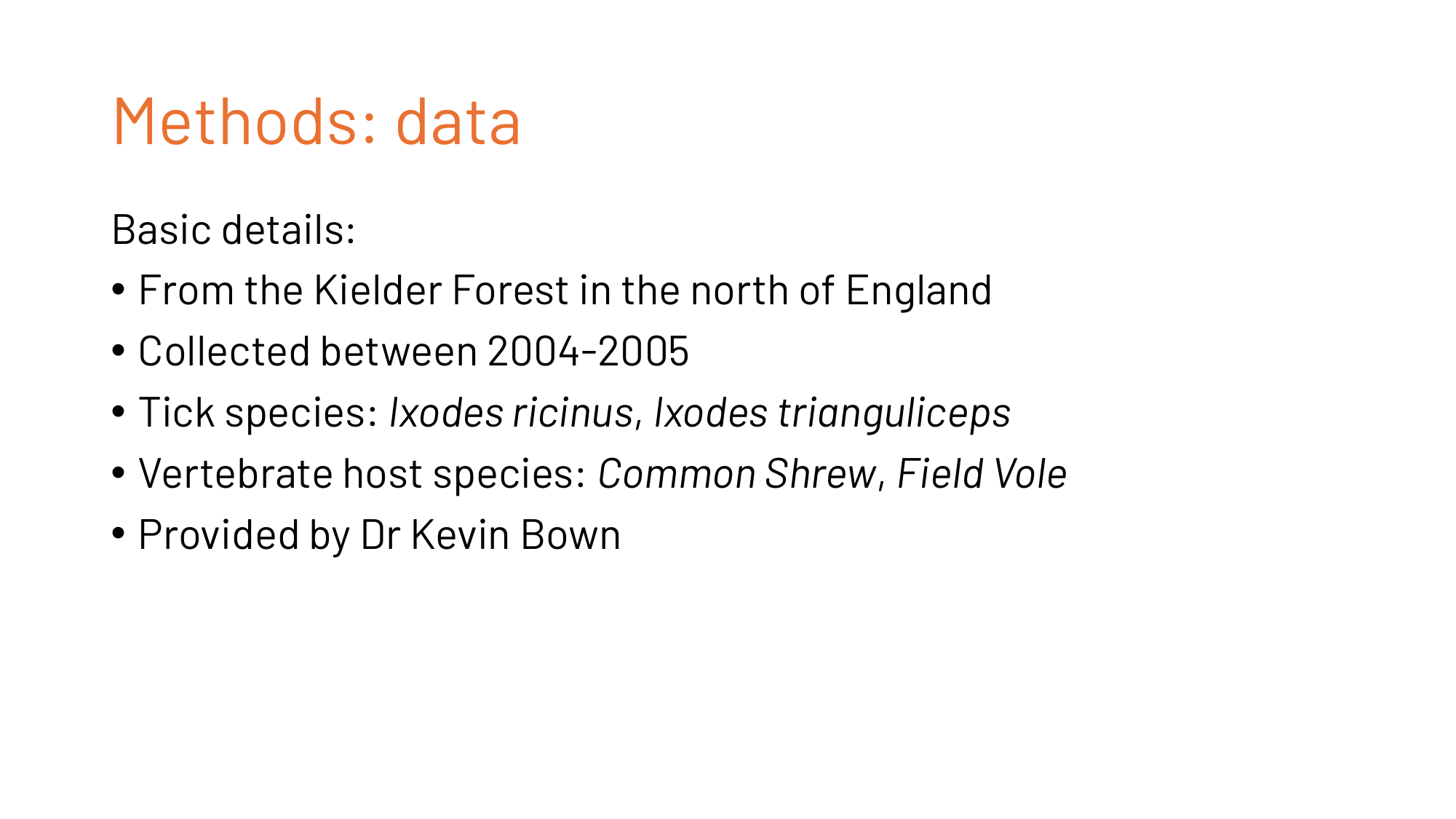

# Methods: data
Basic details:
From the Kielder Forest in the north of England
Collected between 2004-2005
Tick species: Ixodes ricinus, Ixodes trianguliceps
Vertebrate host species: Common Shrew, Field Vole
Provided by Dr Kevin Bown